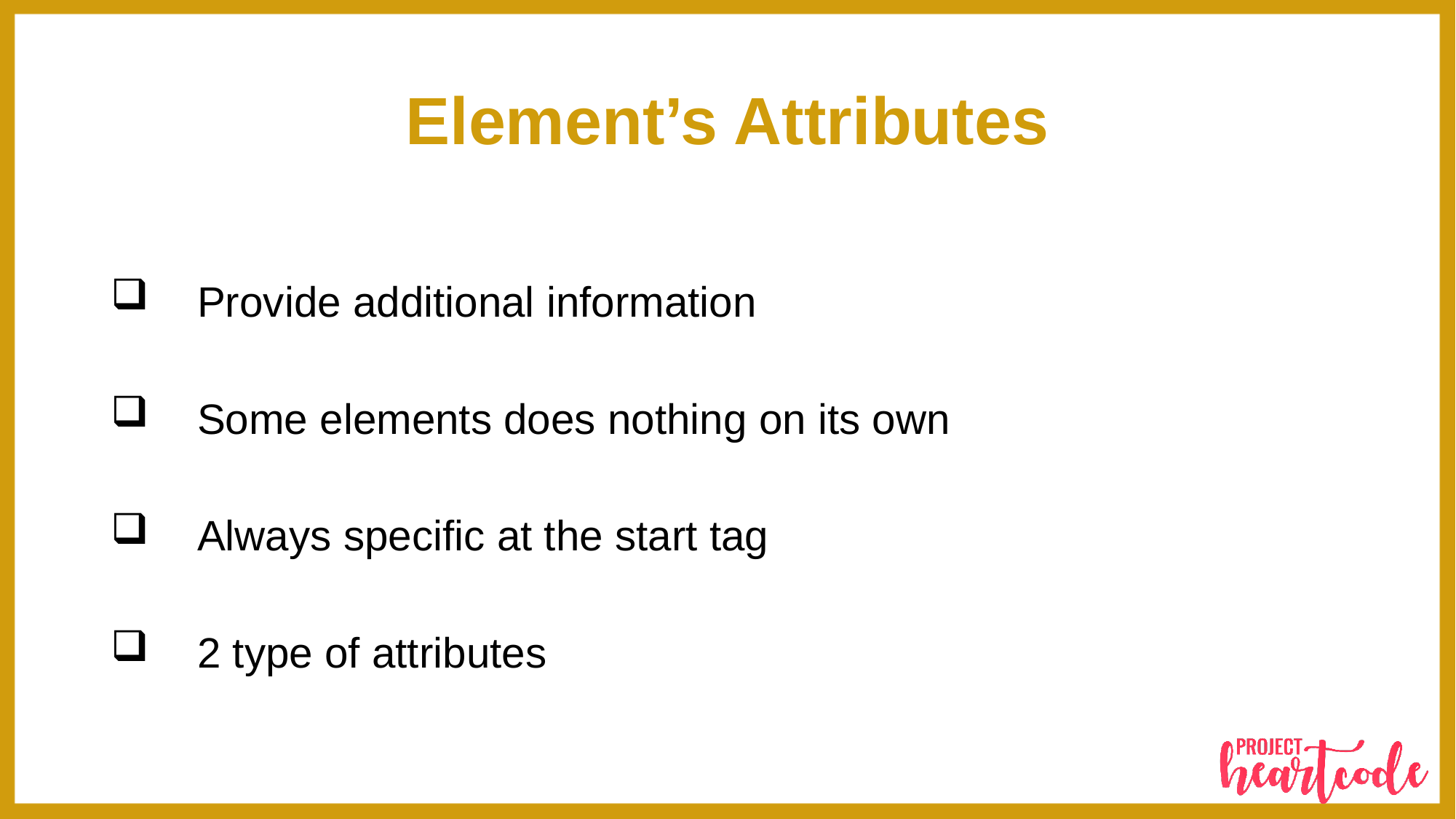

# Element’s Attributes
Provide additional information
Some elements does nothing on its own
Always specific at the start tag
2 type of attributes